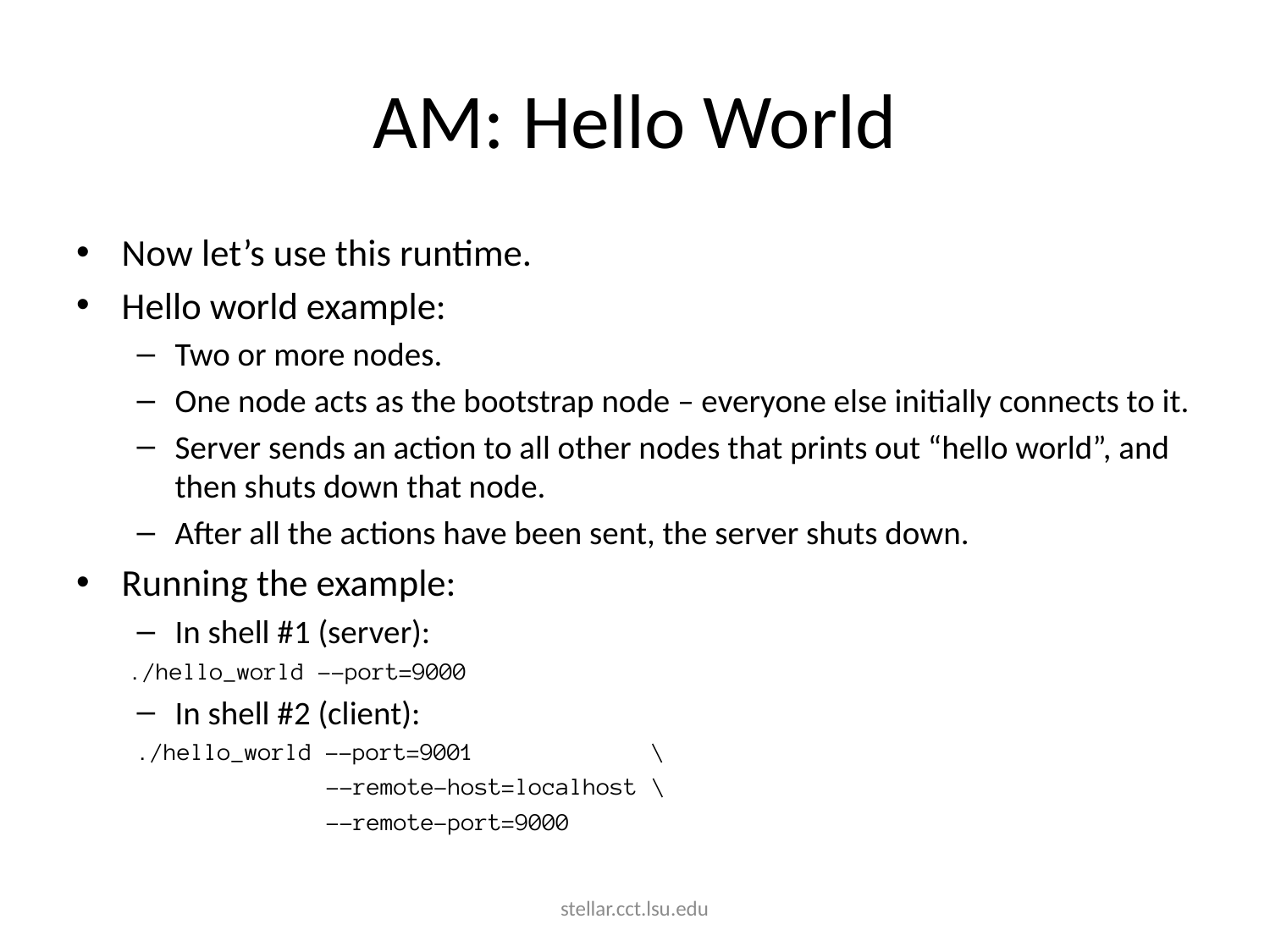

# AM: Hello World
Now let’s use this runtime.
Hello world example:
Two or more nodes.
One node acts as the bootstrap node – everyone else initially connects to it.
Server sends an action to all other nodes that prints out “hello world”, and then shuts down that node.
After all the actions have been sent, the server shuts down.
Running the example:
In shell #1 (server):
./hello_world --port=9000
In shell #2 (client):
./hello_world --port=9001             \
              --remote-host=localhost \
              --remote-port=9000
stellar.cct.lsu.edu